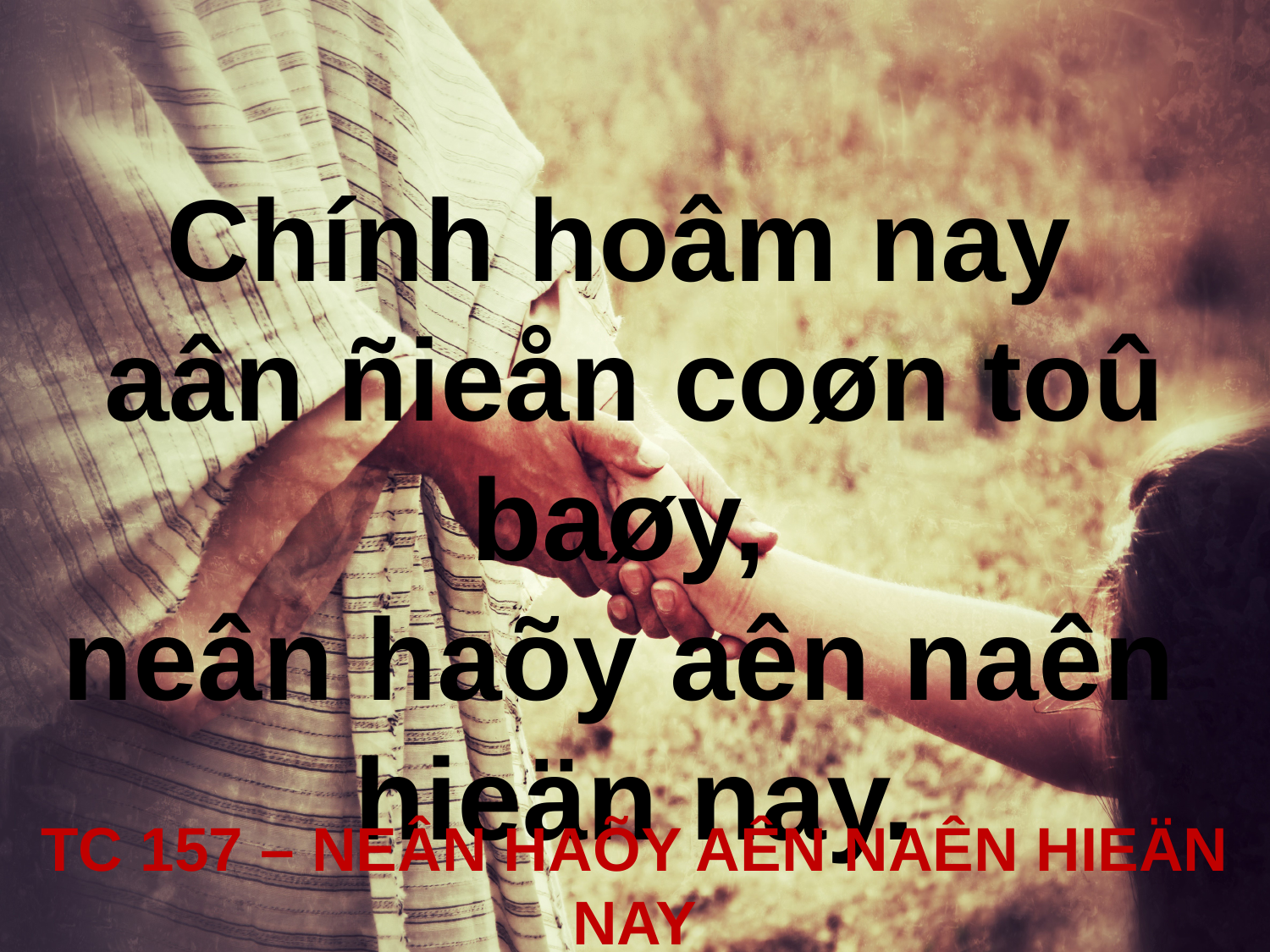

Chính hoâm nay
aân ñieån coøn toû baøy,
neân haõy aên naên
hieän nay.
TC 157 – NEÂN HAÕY AÊN NAÊN HIEÄN NAY